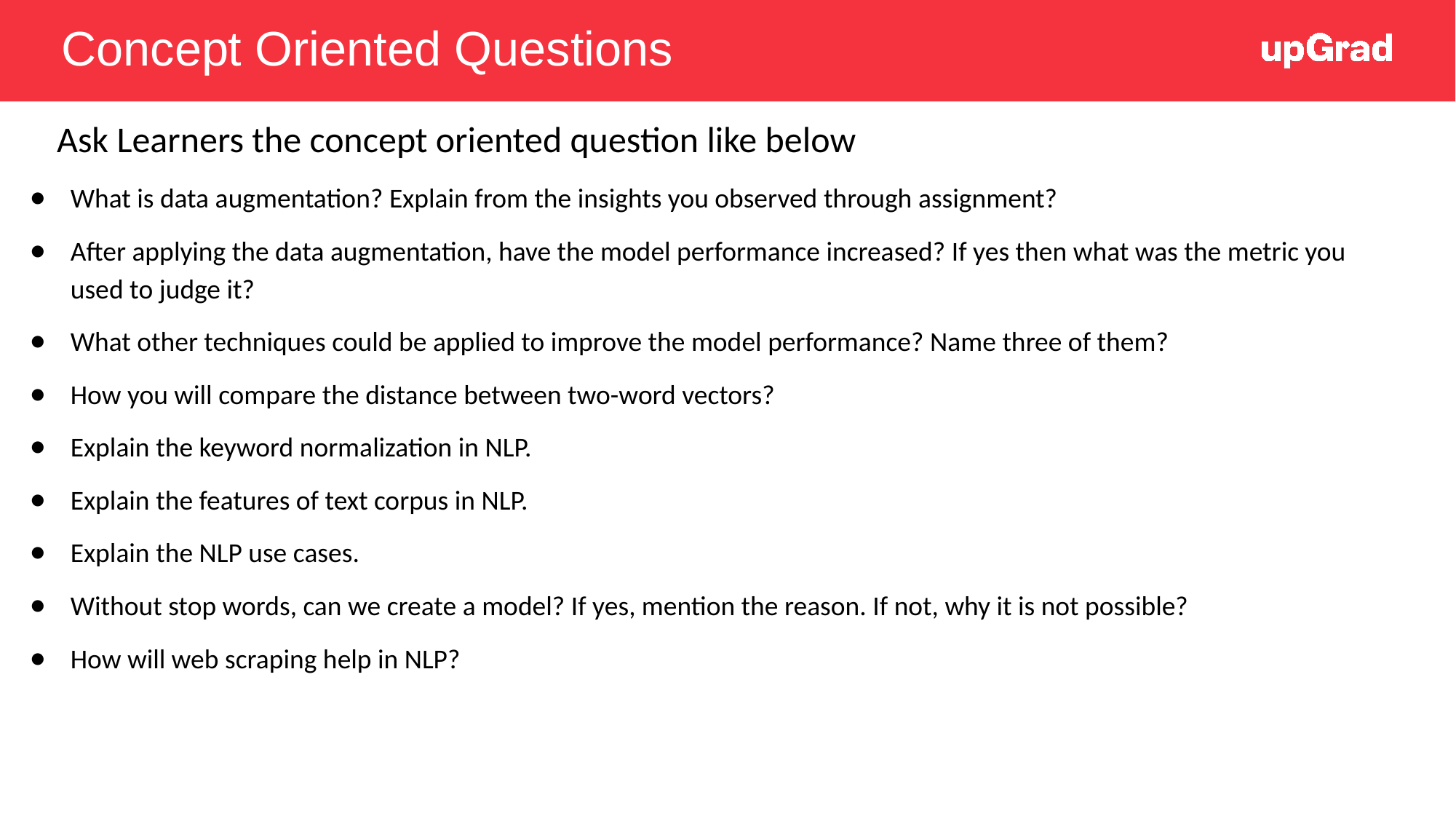

# Concept Oriented Questions
Ask Learners the concept oriented question like below
What is data augmentation? Explain from the insights you observed through assignment?
After applying the data augmentation, have the model performance increased? If yes then what was the metric you used to judge it?
What other techniques could be applied to improve the model performance? Name three of them?
How you will compare the distance between two-word vectors?
Explain the keyword normalization in NLP.
Explain the features of text corpus in NLP.
Explain the NLP use cases.
Without stop words, can we create a model? If yes, mention the reason. If not, why it is not possible?
How will web scraping help in NLP?